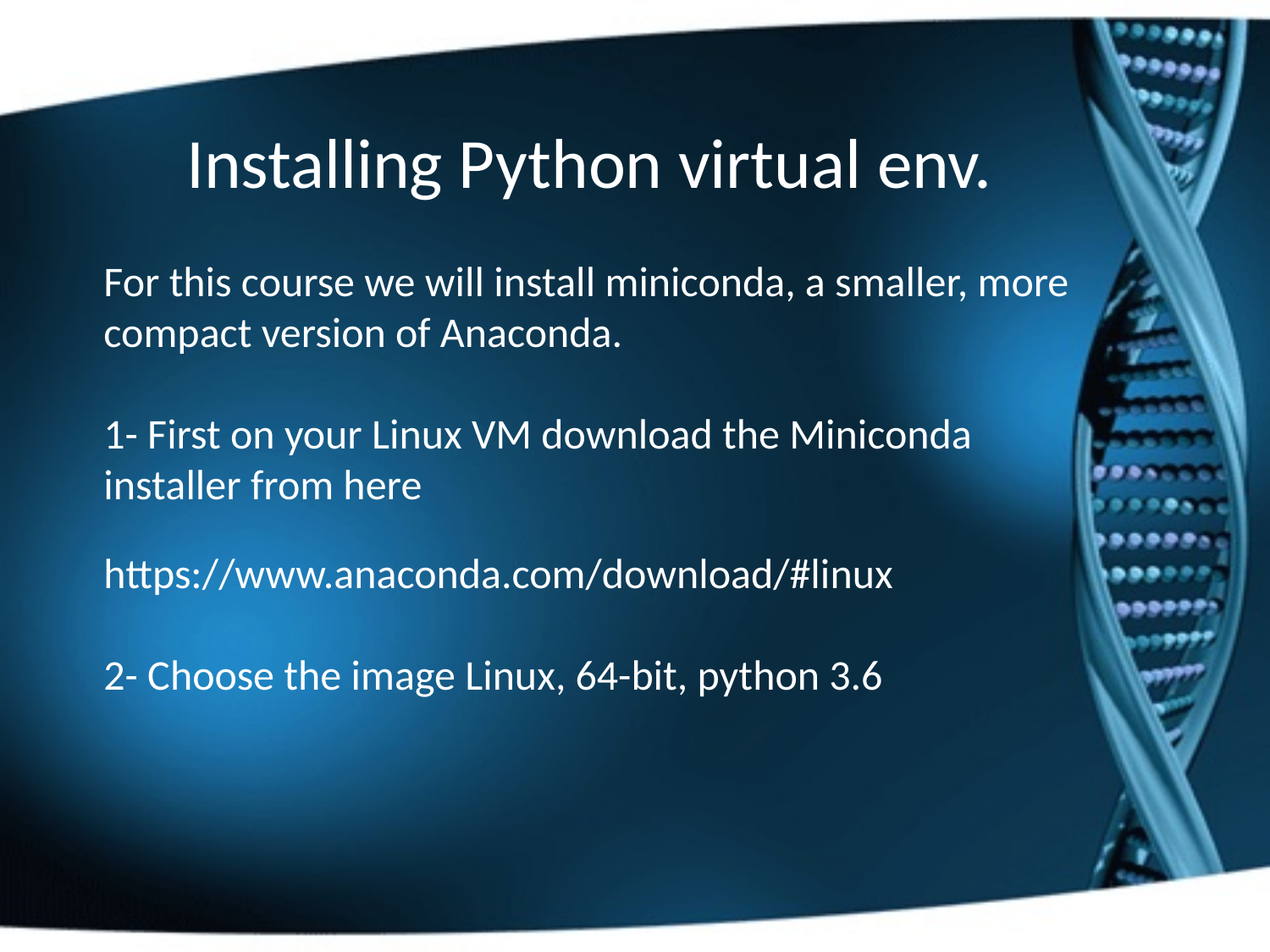

Installing Python virtual env.
For this course we will install miniconda, a smaller, more compact version of Anaconda.

1- First on your Linux VM download the Miniconda installer from here
https://www.anaconda.com/download/#linux

2- Choose the image Linux, 64-bit, python 3.6